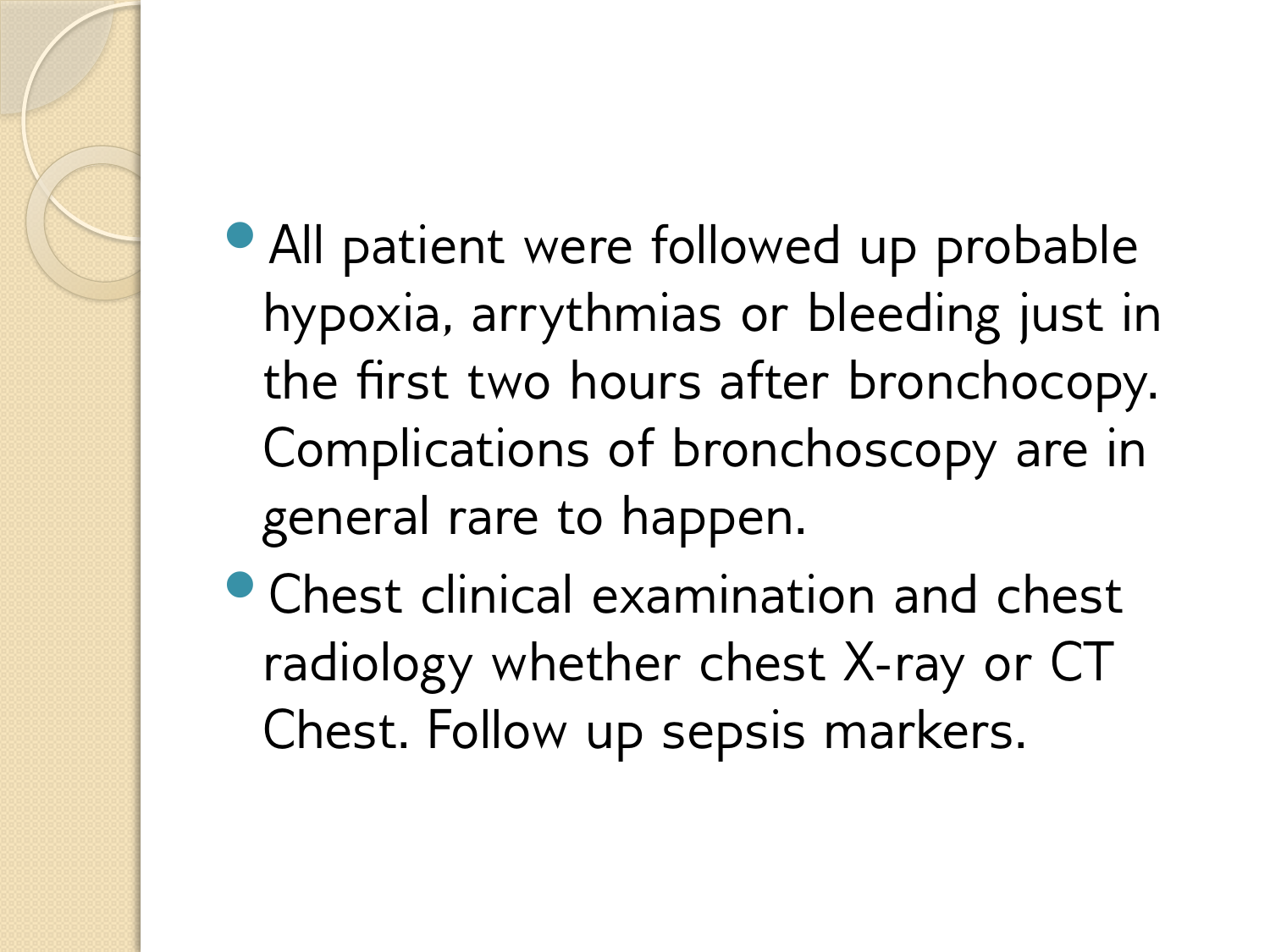

All patient were followed up probable hypoxia, arrythmias or bleeding just in the first two hours after bronchocopy. Complications of bronchoscopy are in general rare to happen.
Chest clinical examination and chest radiology whether chest X-ray or CT Chest. Follow up sepsis markers.